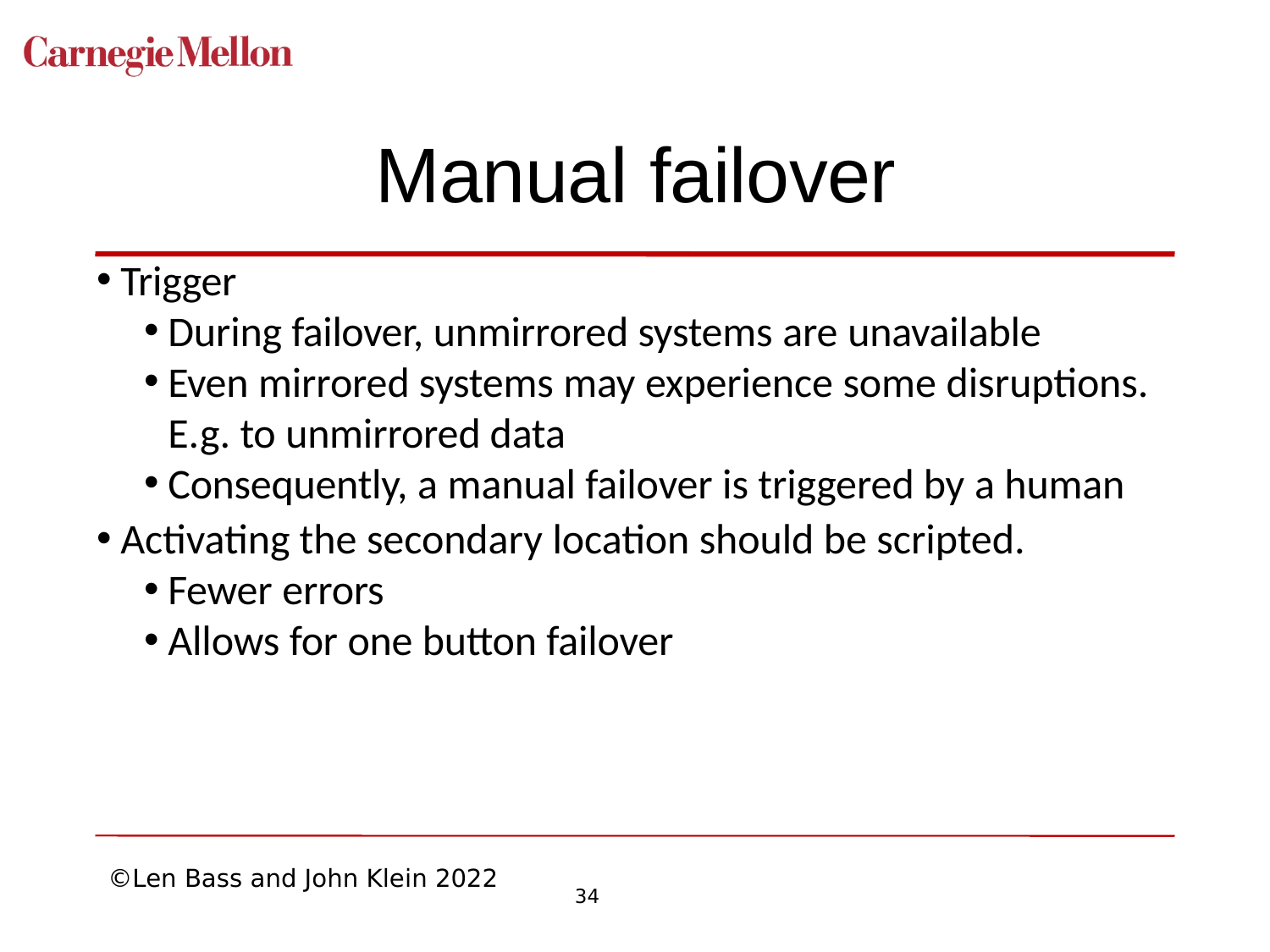

# Manual failover
Trigger
During failover, unmirrored systems are unavailable
Even mirrored systems may experience some disruptions. E.g. to unmirrored data
Consequently, a manual failover is triggered by a human
Activating the secondary location should be scripted.
Fewer errors
Allows for one button failover
34